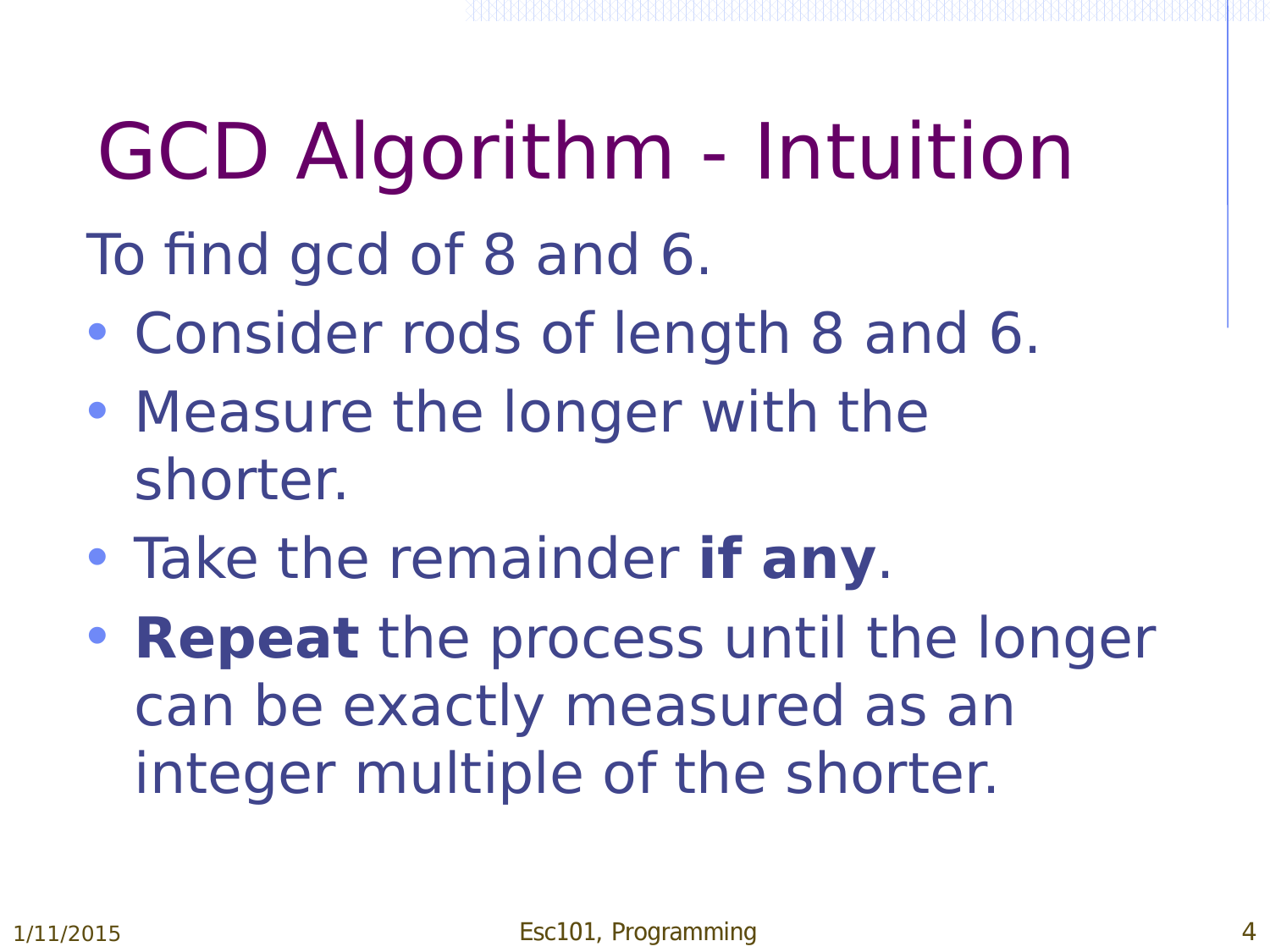

# GCD Algorithm - Intuition
To find gcd of 8 and 6.
Consider rods of length 8 and 6.
Measure the longer with the shorter.
Take the remainder if any.
Repeat the process until the longer can be exactly measured as an integer multiple of the shorter.
1/11/2015
Esc101, Programming
4